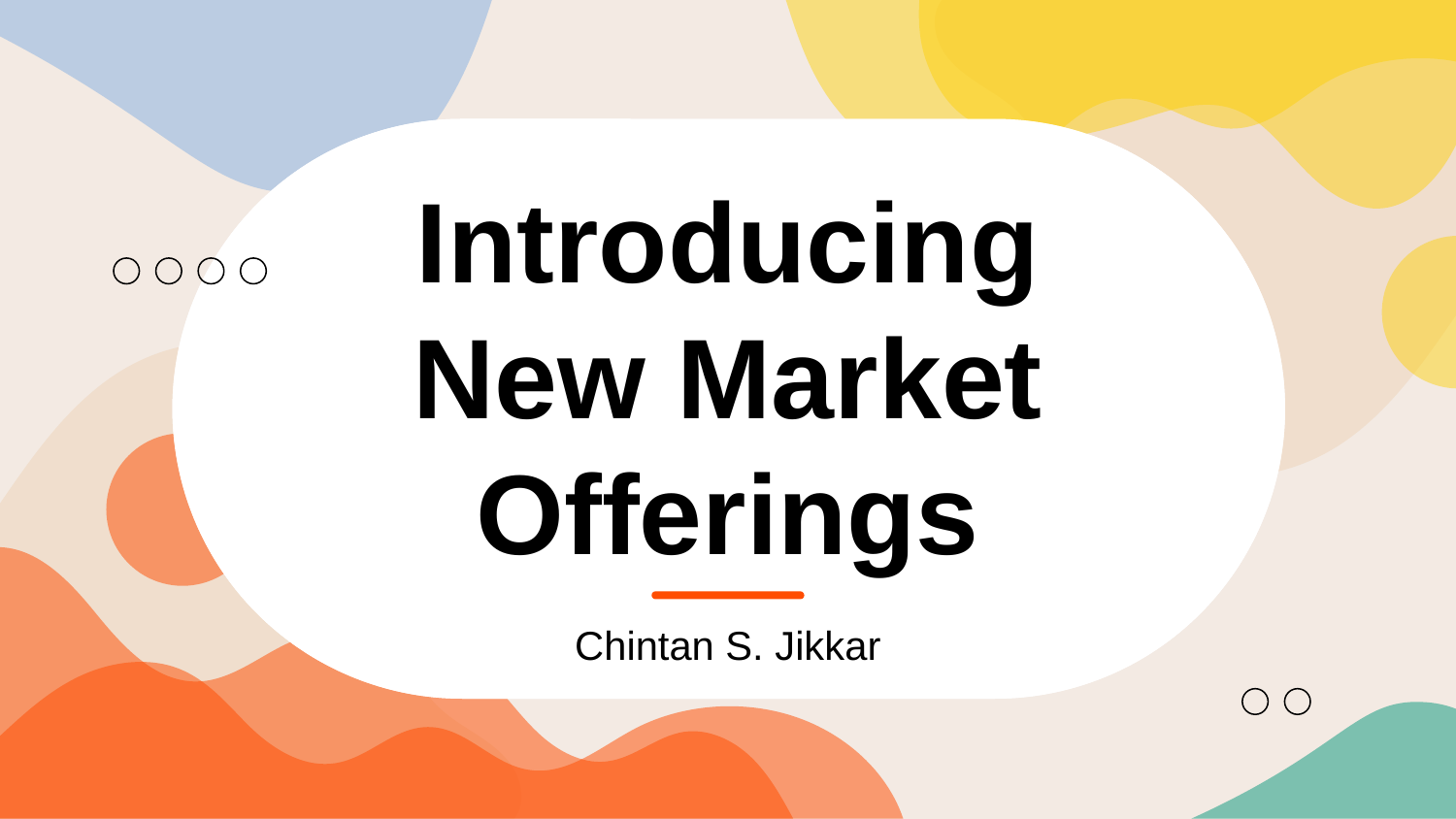

# Introducing New Market Offerings

Chintan S. Jikkar